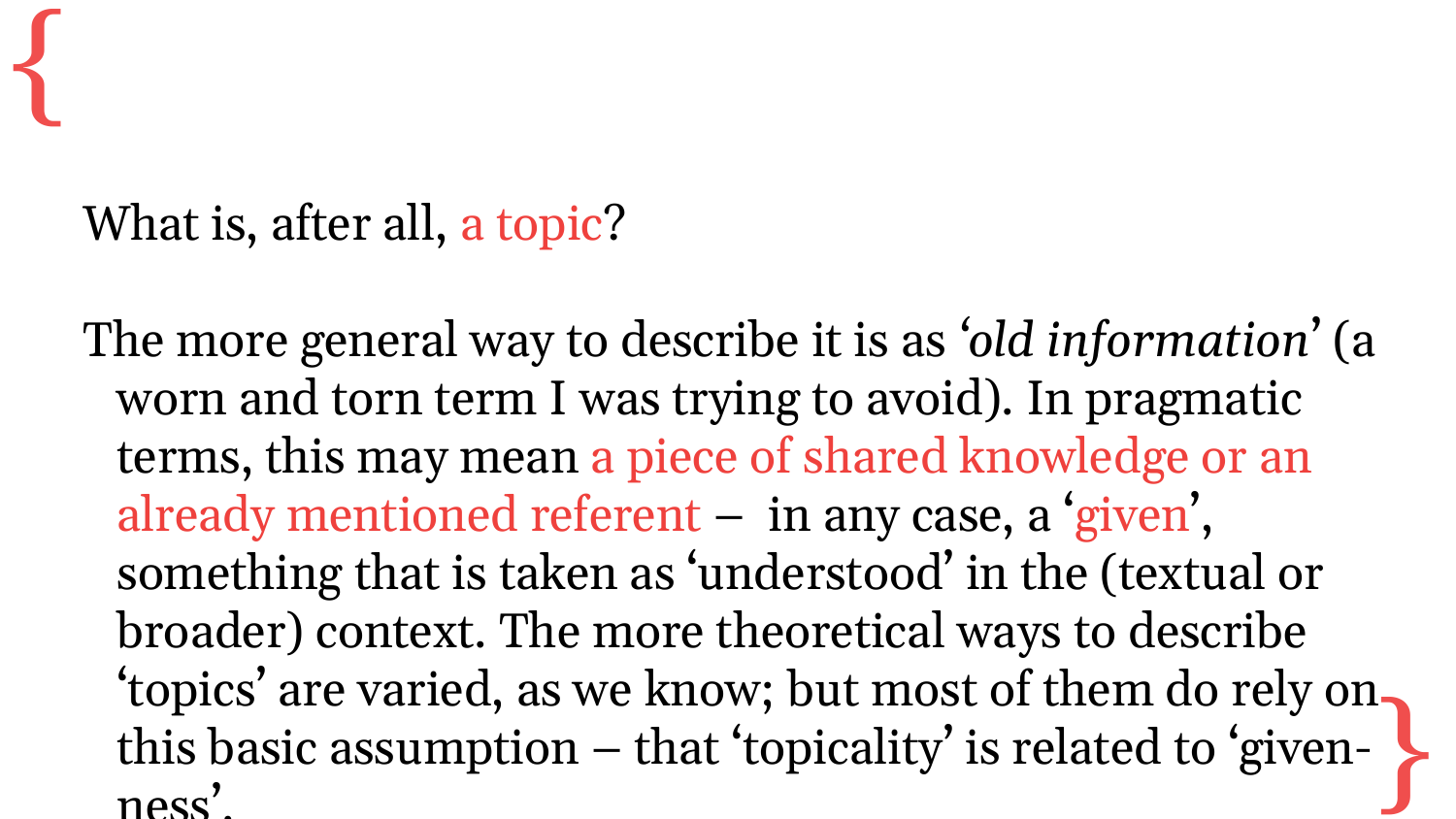

What is, after all, a topic?

The more general way to describe it is as ‘old information’ (a worn and torn term I was trying to avoid). In pragmatic terms, this may mean a piece of shared knowledge or an already mentioned referent –  in any case, a ‘given’, something that is taken as ‘understood’ in the (textual or broader) context. The more theoretical ways to describe ‘topics’ are varied, as we know; but most of them do rely on this basic assumption – that ‘topicality’ is related to ‘given-ness’.

The biggest question here is – how can this general description help syntactic research? In other words, how does ‘given-ness’ translate syntactically? Is there any way we can observe it, other than by intuition and interpretation of the referential properties of a text?